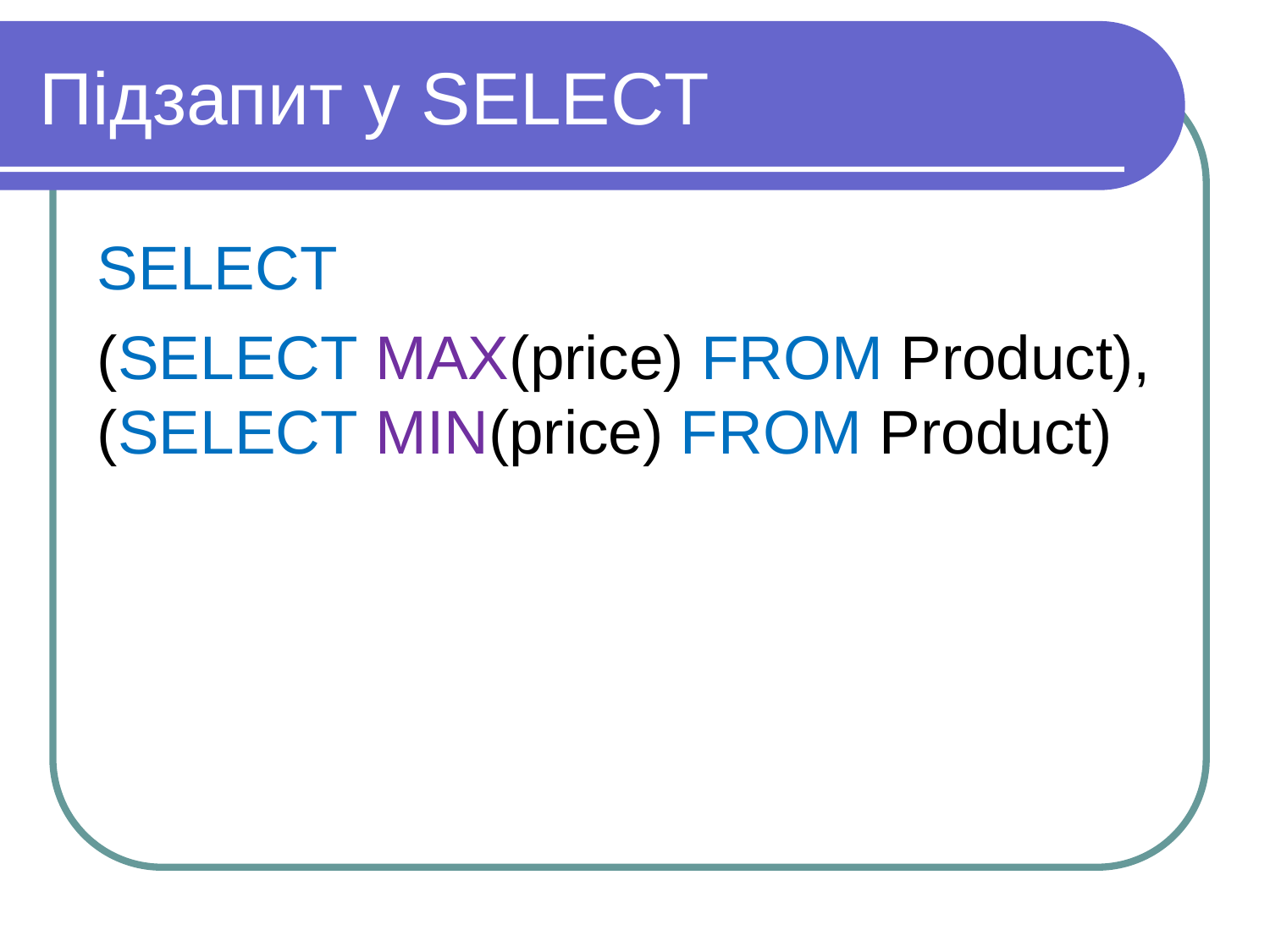

Підзапит у SELECT
SELECT
(SELECT MAX(price) FROM Product), (SELECT MIN(price) FROM Product)